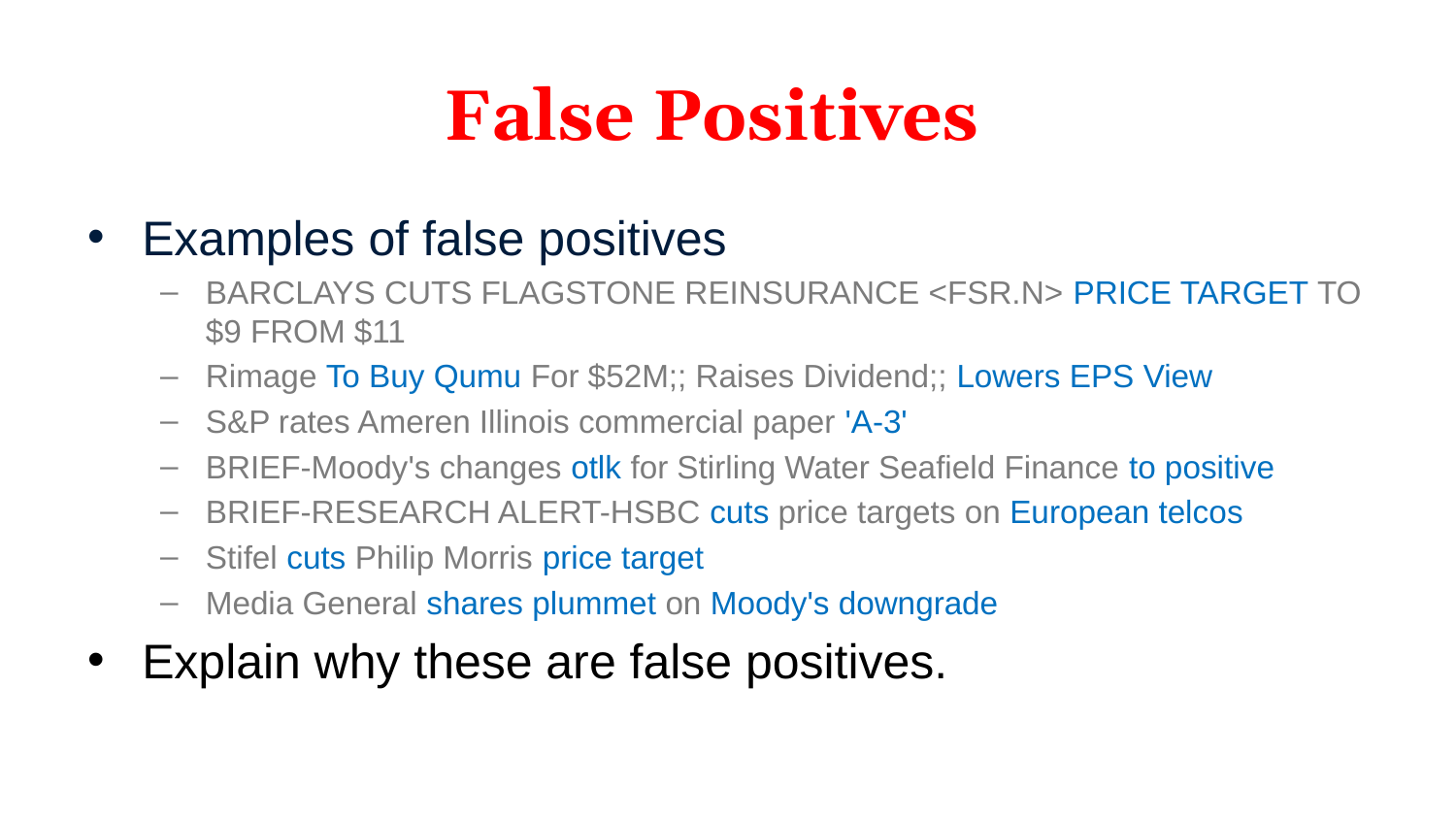

# False Positives
Examples of false positives
BARCLAYS CUTS FLAGSTONE REINSURANCE <FSR.N> PRICE TARGET TO $9 FROM $11
Rimage To Buy Qumu For $52M;; Raises Dividend;; Lowers EPS View
S&P rates Ameren Illinois commercial paper 'A-3'
BRIEF-Moody's changes otlk for Stirling Water Seafield Finance to positive
BRIEF-RESEARCH ALERT-HSBC cuts price targets on European telcos
Stifel cuts Philip Morris price target
Media General shares plummet on Moody's downgrade
Explain why these are false positives.